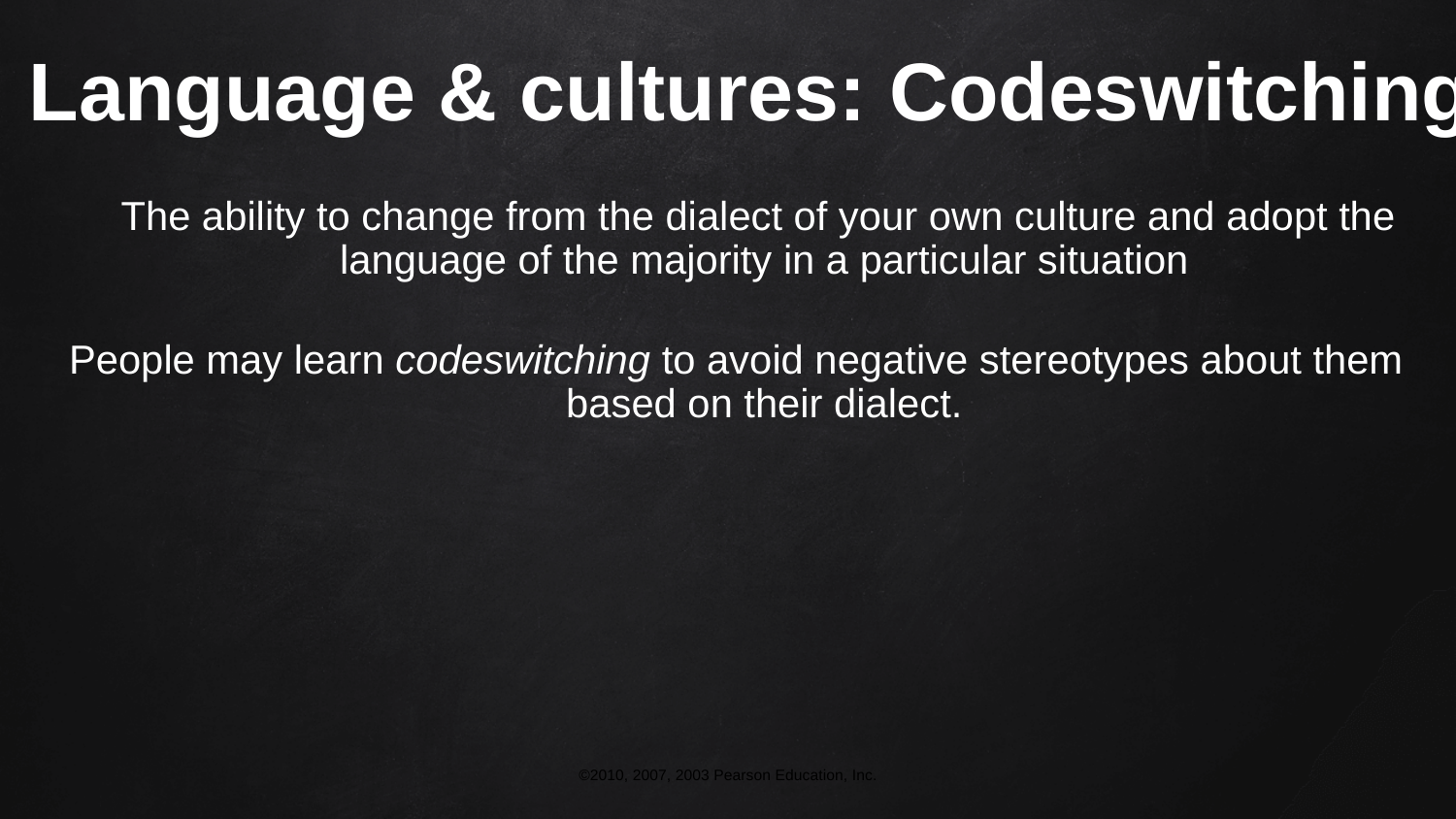

# Language & cultures: Codeswitching
    The ability to change from the dialect of your own culture and adopt the language of the majority in a particular situation

People may learn codeswitching to avoid negative stereotypes about them based on their dialect.
©2010, 2007, 2003 Pearson Education, Inc.